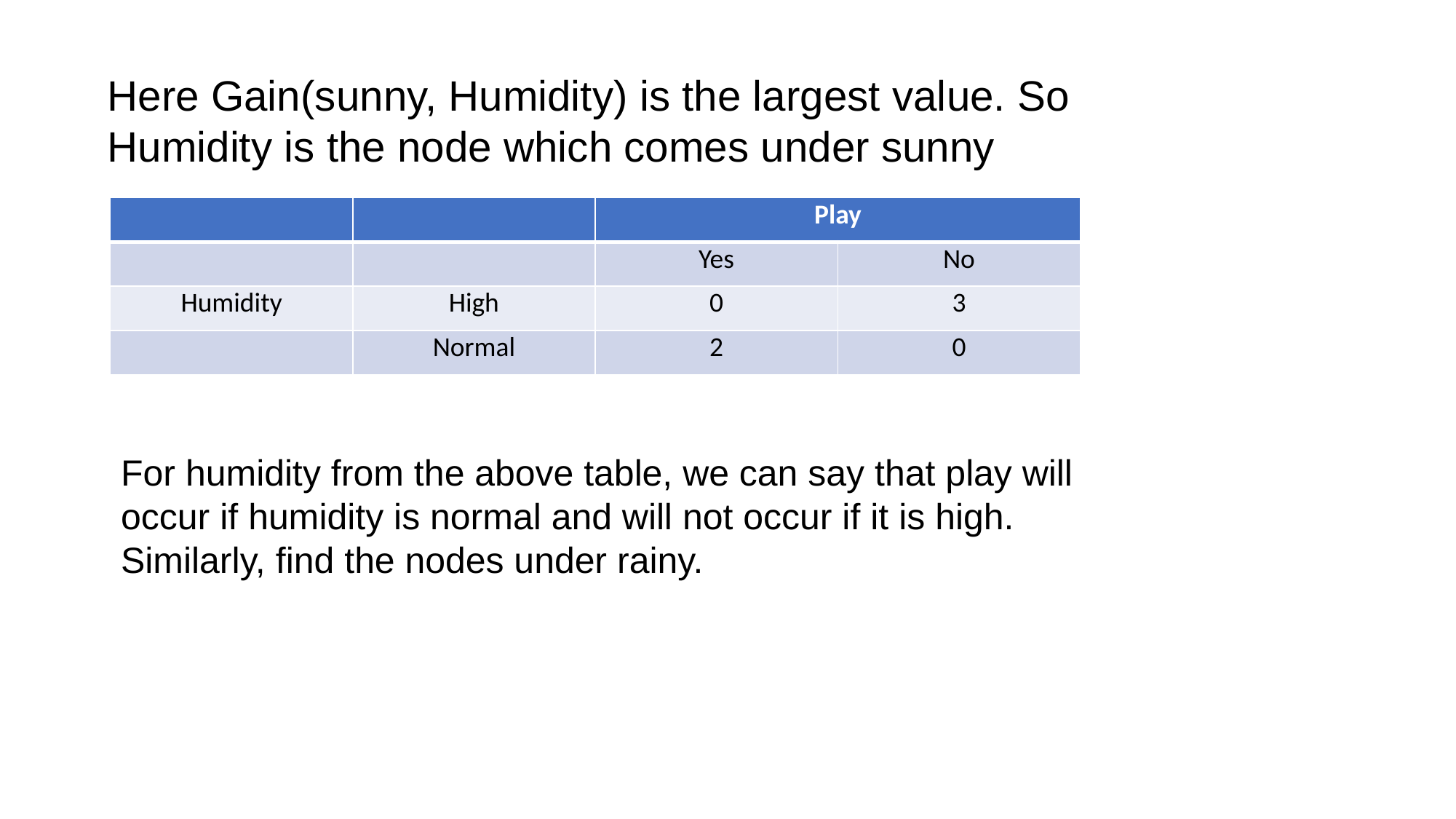

Here Gain(sunny, Humidity) is the largest value. So Humidity is the node which comes under sunny
|  |  | Play |  |
| --- | --- | --- | --- |
|  |  | Yes | No |
| Humidity | High | 0 | 3 |
|  | Normal | 2 | 0 |
For humidity from the above table, we can say that play will occur if humidity is normal and will not occur if it is high. Similarly, find the nodes under rainy.